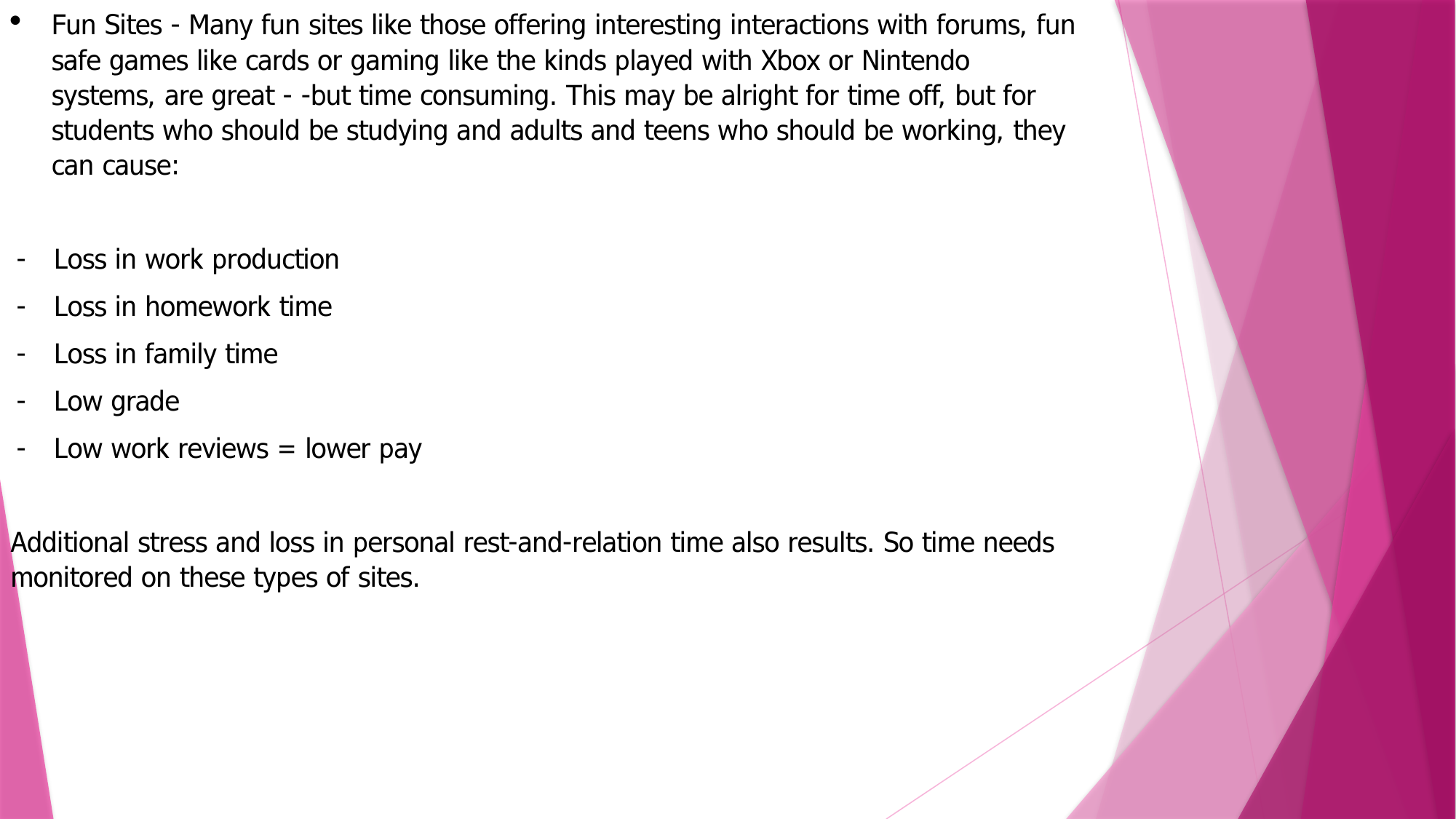

Fun Sites - Many fun sites like those offering interesting interactions with forums, fun safe games like cards or gaming like the kinds played with Xbox or Nintendo systems, are great - -but time consuming. This may be alright for time off, but for students who should be studying and adults and teens who should be working, they can cause:

-         Loss in work production
-         Loss in homework time
-         Loss in family time
-         Low grade
-         Low work reviews = lower pay

Additional stress and loss in personal rest-and-relation time also results. So time needs monitored on these types of sites.